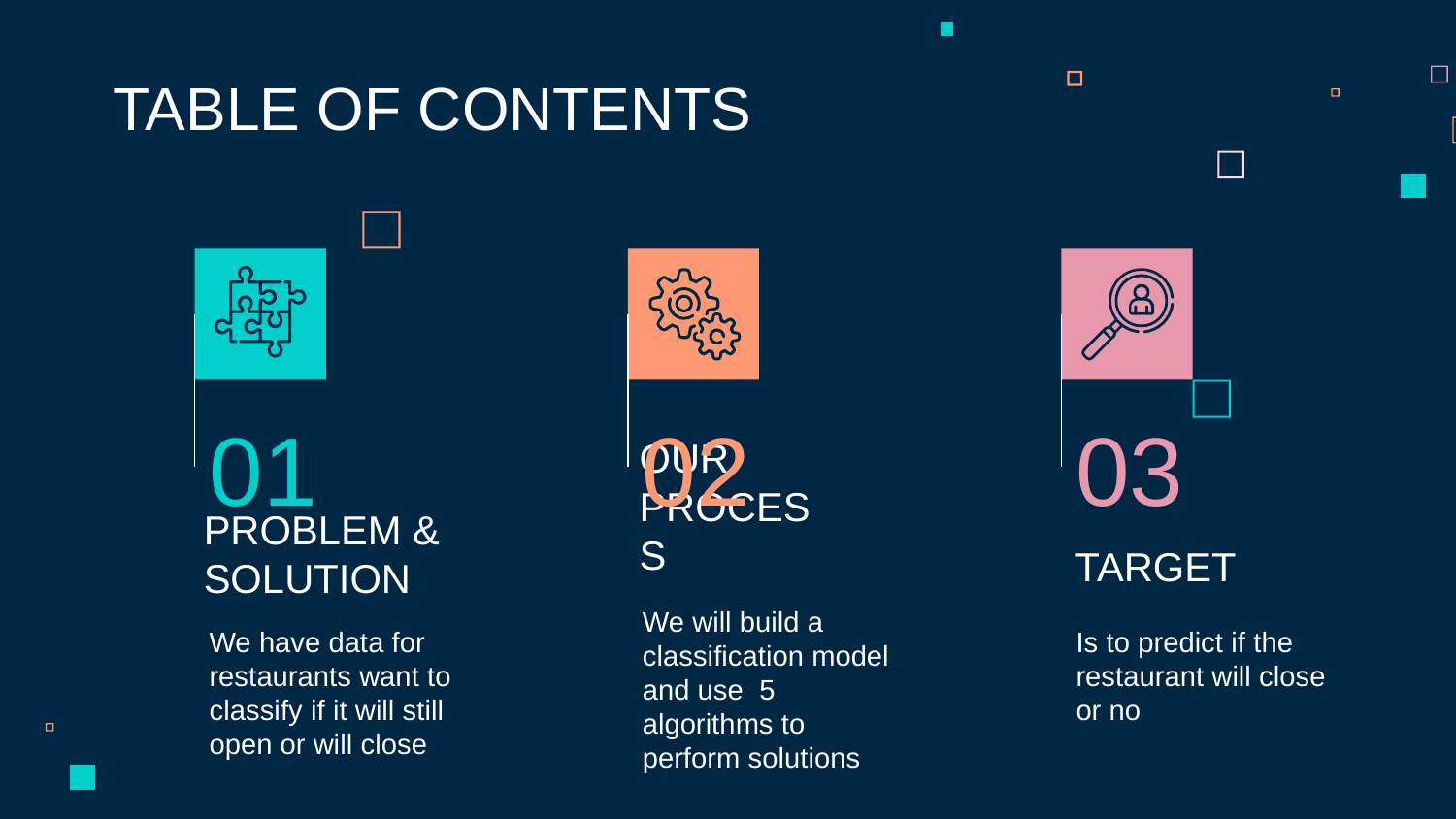

TABLE OF CONTENTS

01
02
03
OUR PROCESS
TARGET
# PROBLEM & SOLUTION
We will build a classification model and use  5 algorithms to perform solutions
We have data for restaurants want to classify if it will still open or will close
Is to predict if the restaurant will close or no